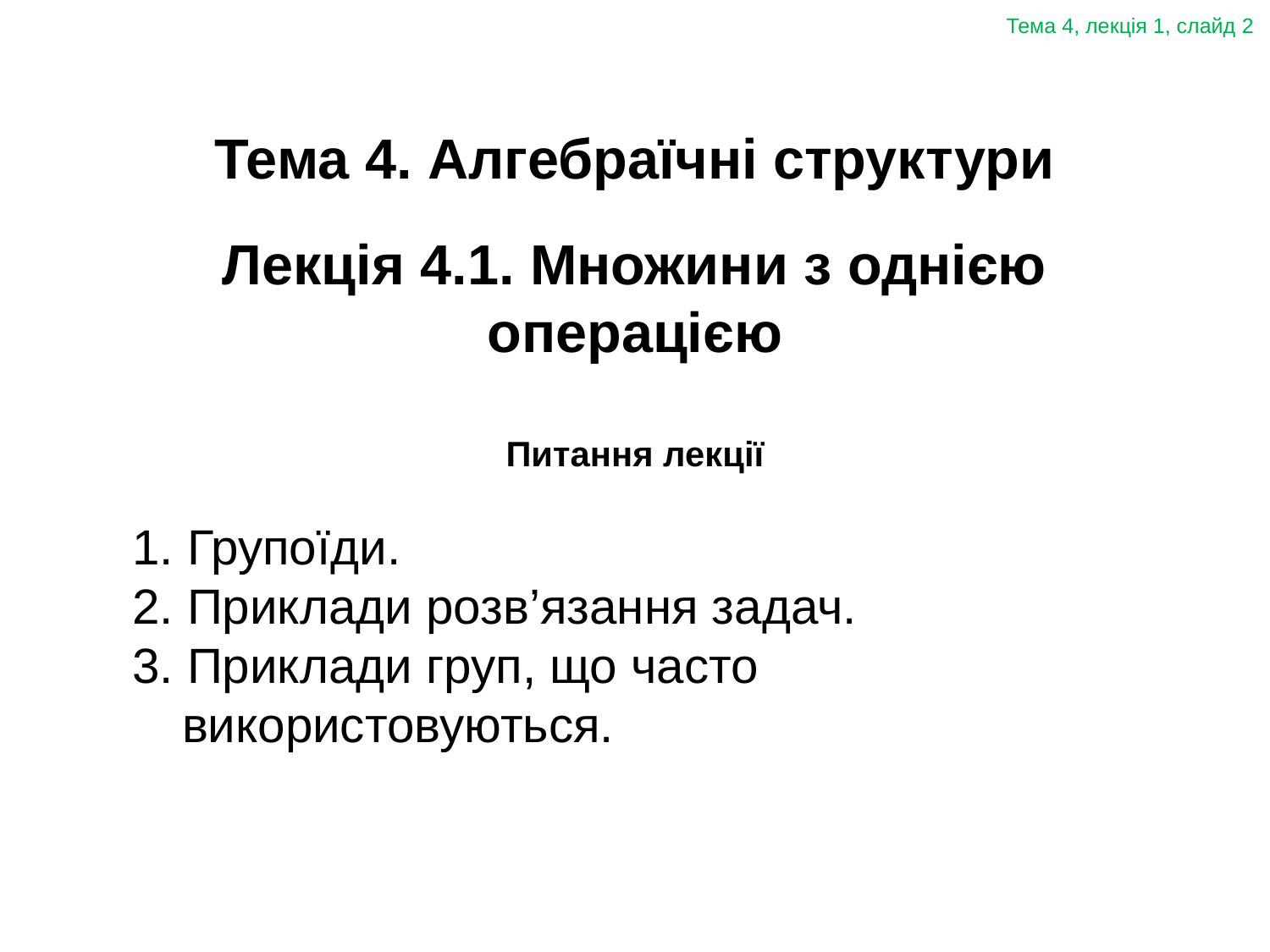

Тема 4, лекція 1, слайд 2
Тема 4. Алгебраїчні структури

Лекція 4.1. Множини з однією операцією

Питання лекції

1. Групоїди.
2. Приклади розв’язання задач.
3. Приклади груп, що часто використовуються.